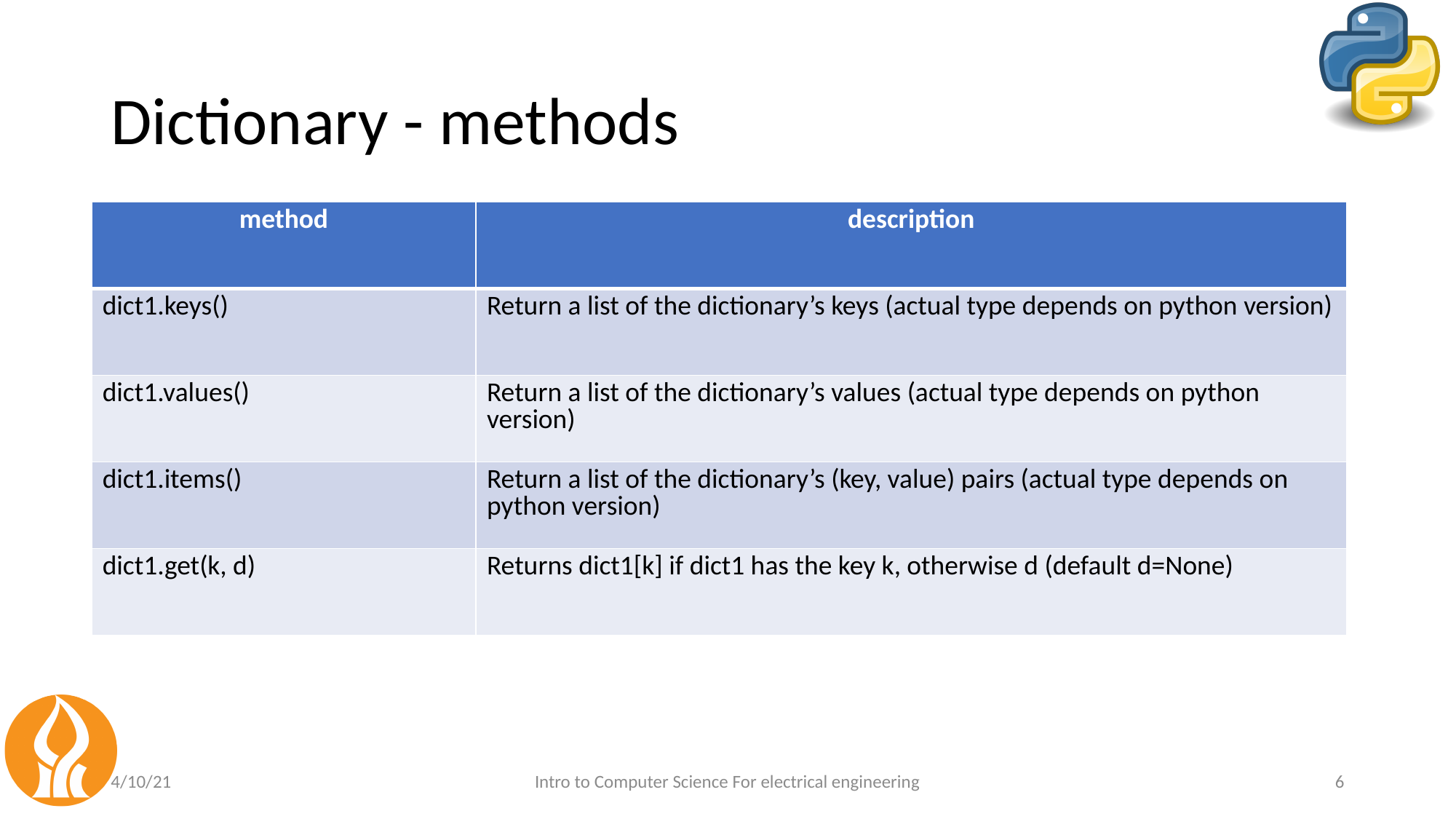

# Dictionary - methods
| method | description |
| --- | --- |
| dict1.keys() | Return a list of the dictionary’s keys (actual type depends on python version) |
| dict1.values() | Return a list of the dictionary’s values (actual type depends on python version) |
| dict1.items() | Return a list of the dictionary’s (key, value) pairs (actual type depends on python version) |
| dict1.get(k, d) | Returns dict1[k] if dict1 has the key k, otherwise d (default d=None) |

4/10/21
Intro to Computer Science For electrical engineering
6